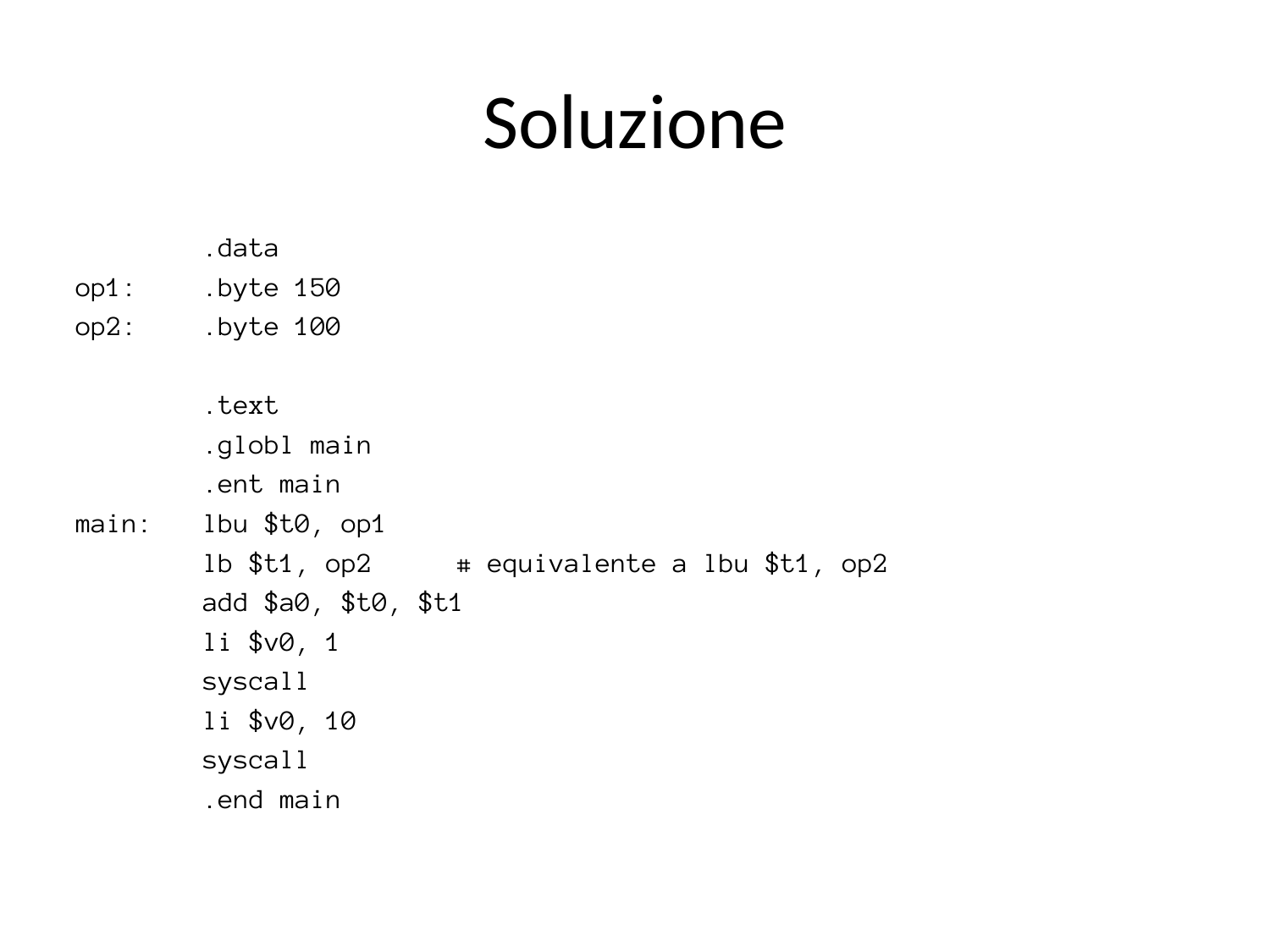

# Soluzione
	.data
op1:	.byte 150
op2:	.byte 100

	.text
	.globl main
	.ent main
main:	lbu $t0, op1
	lb $t1, op2	# equivalente a lbu $t1, op2
	add $a0, $t0, $t1
	li $v0, 1
	syscall
	li $v0, 10
	syscall
	.end main